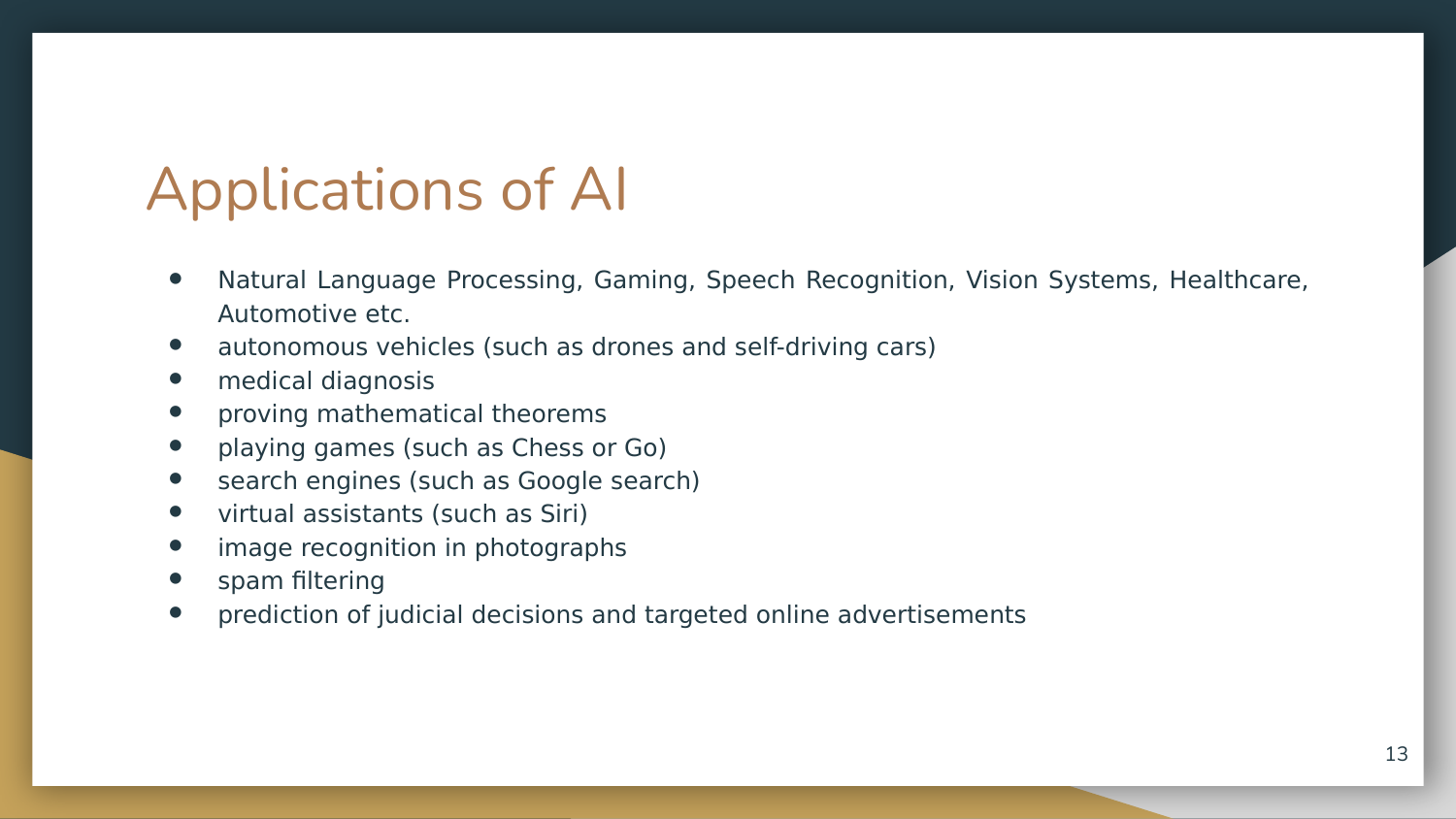

# Applications of AI
Natural Language Processing, Gaming, Speech Recognition, Vision Systems, Healthcare, Automotive etc.
autonomous vehicles (such as drones and self-driving cars)
medical diagnosis
proving mathematical theorems
playing games (such as Chess or Go)
search engines (such as Google search)
virtual assistants (such as Siri)
image recognition in photographs
spam filtering
prediction of judicial decisions and targeted online advertisements
13